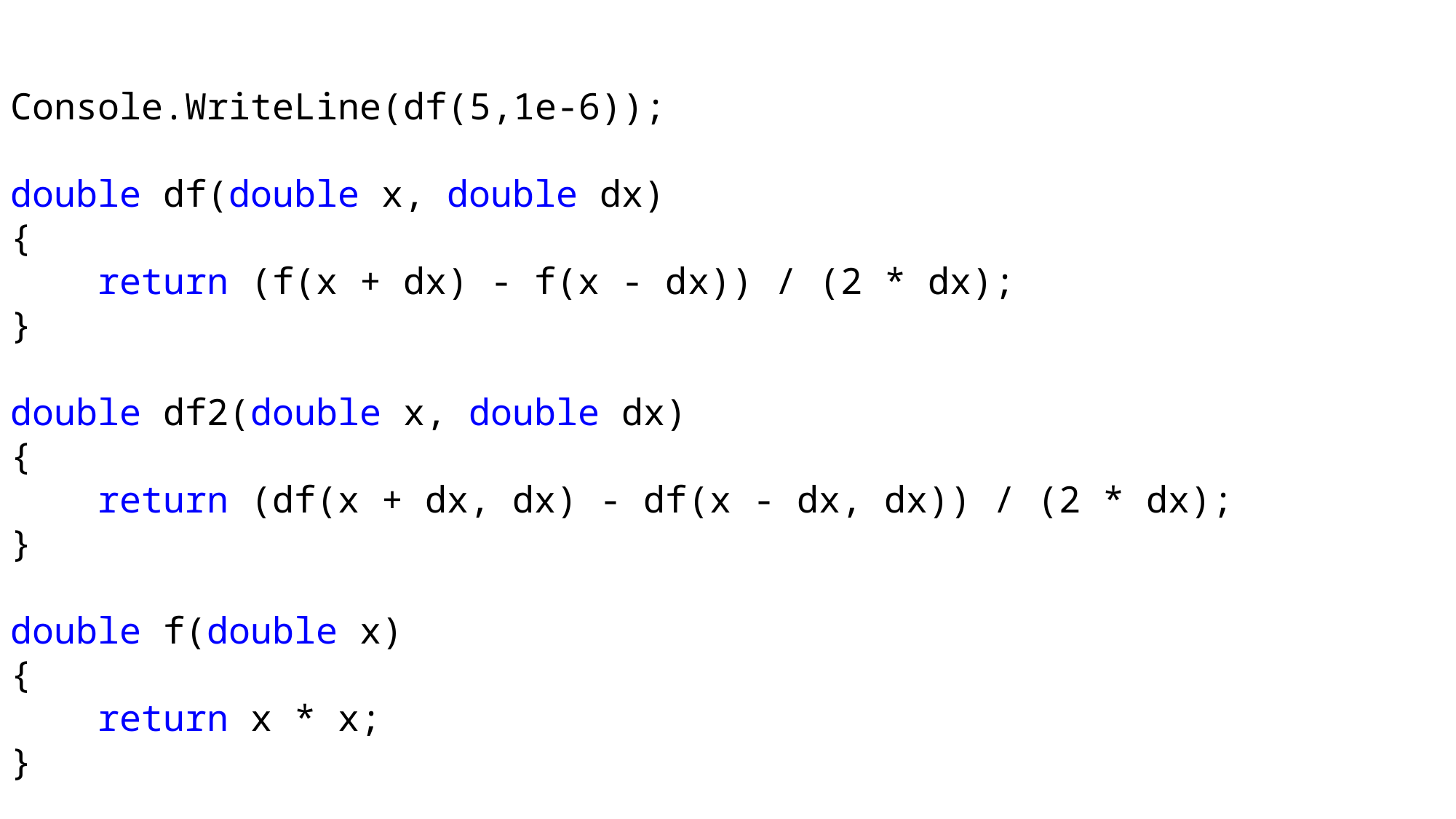

Console.WriteLine(df(5,1e-6));

double df(double x, double dx)
{
    return (f(x + dx) - f(x - dx)) / (2 * dx);
}

double df2(double x, double dx)
{
    return (df(x + dx, dx) - df(x - dx, dx)) / (2 * dx);
}

double f(double x)
{
    return x * x;
}